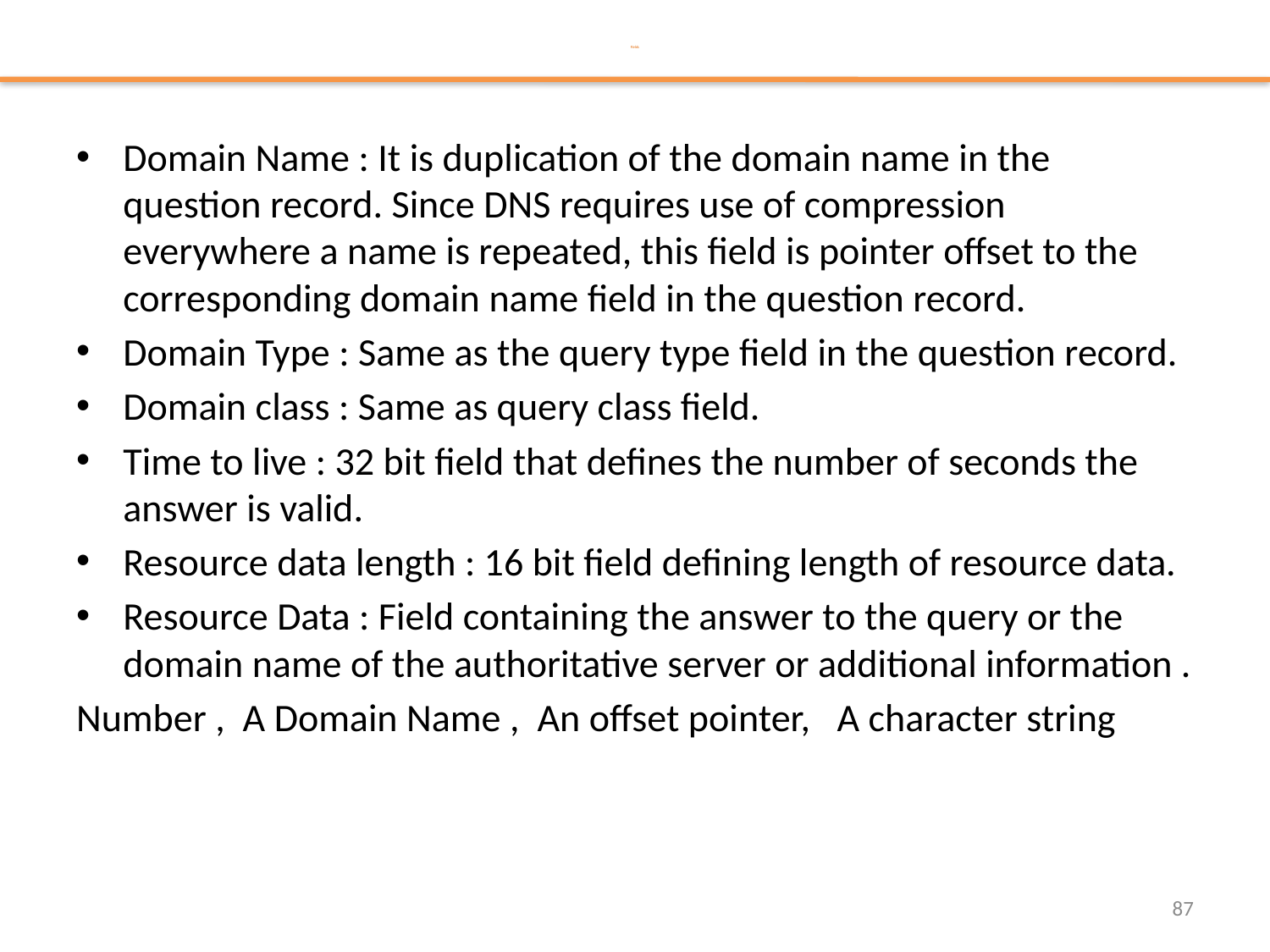

# Fields
Domain Name : It is duplication of the domain name in the question record. Since DNS requires use of compression everywhere a name is repeated, this field is pointer offset to the corresponding domain name field in the question record.
Domain Type : Same as the query type field in the question record.
Domain class : Same as query class field.
Time to live : 32 bit field that defines the number of seconds the answer is valid.
Resource data length : 16 bit field defining length of resource data.
Resource Data : Field containing the answer to the query or the domain name of the authoritative server or additional information .
Number ,  A Domain Name ,  An offset pointer,   A character string
87